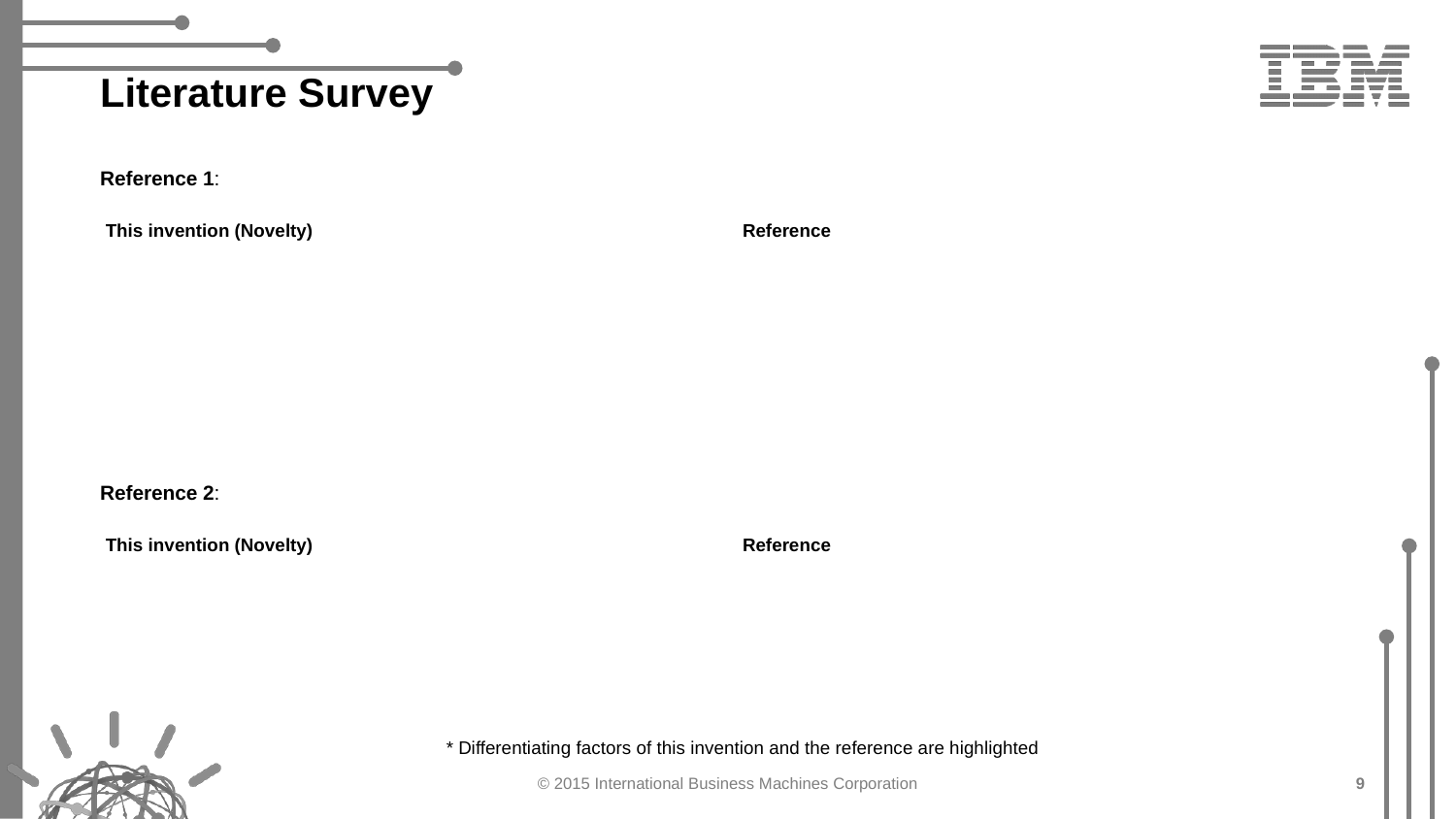

Literature Survey
# Reference 1:
| This invention (Novelty) | Reference |
| --- | --- |
|  |  |
|  |  |
|  |  |
|  |  |

Reference 2:
| This invention (Novelty) | Reference |
| --- | --- |
|  |  |
|  |  |
|  |  |
|  |  |
* Differentiating factors of this invention and the reference are highlighted